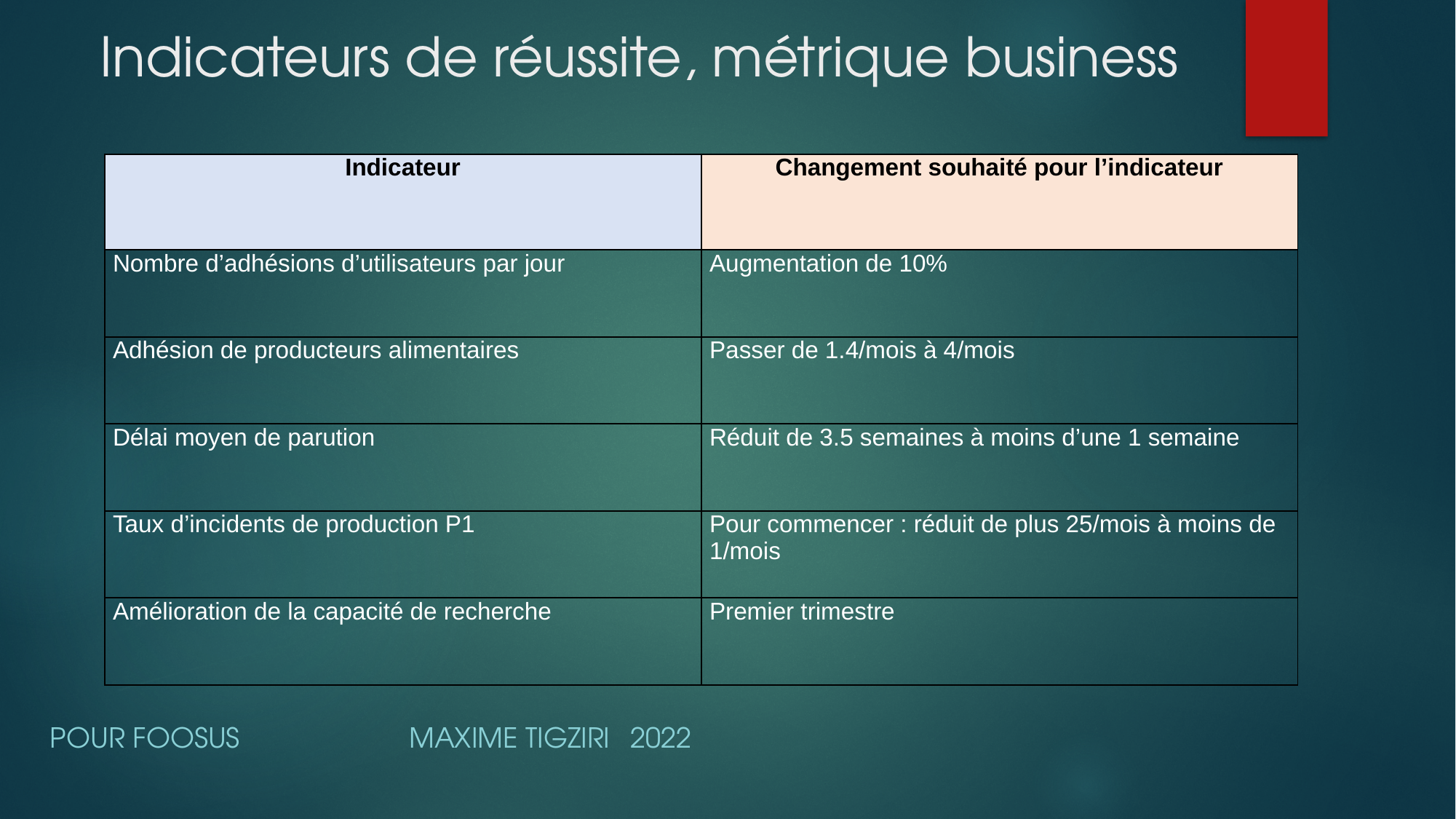

# Indicateurs de réussite, métrique business
| Indicateur | Changement souhaité pour l’indicateur |
| --- | --- |
| Nombre d’adhésions d’utilisateurs par jour | Augmentation de 10% |
| Adhésion de producteurs alimentaires | Passer de 1.4/mois à 4/mois |
| Délai moyen de parution | Réduit de 3.5 semaines à moins d’une 1 semaine |
| Taux d’incidents de production P1 | Pour commencer : réduit de plus 25/mois à moins de 1/mois |
| Amélioration de la capacité de recherche | Premier trimestre |
  Pour FOOSUS															          Maxime TIGZIRI  	2022